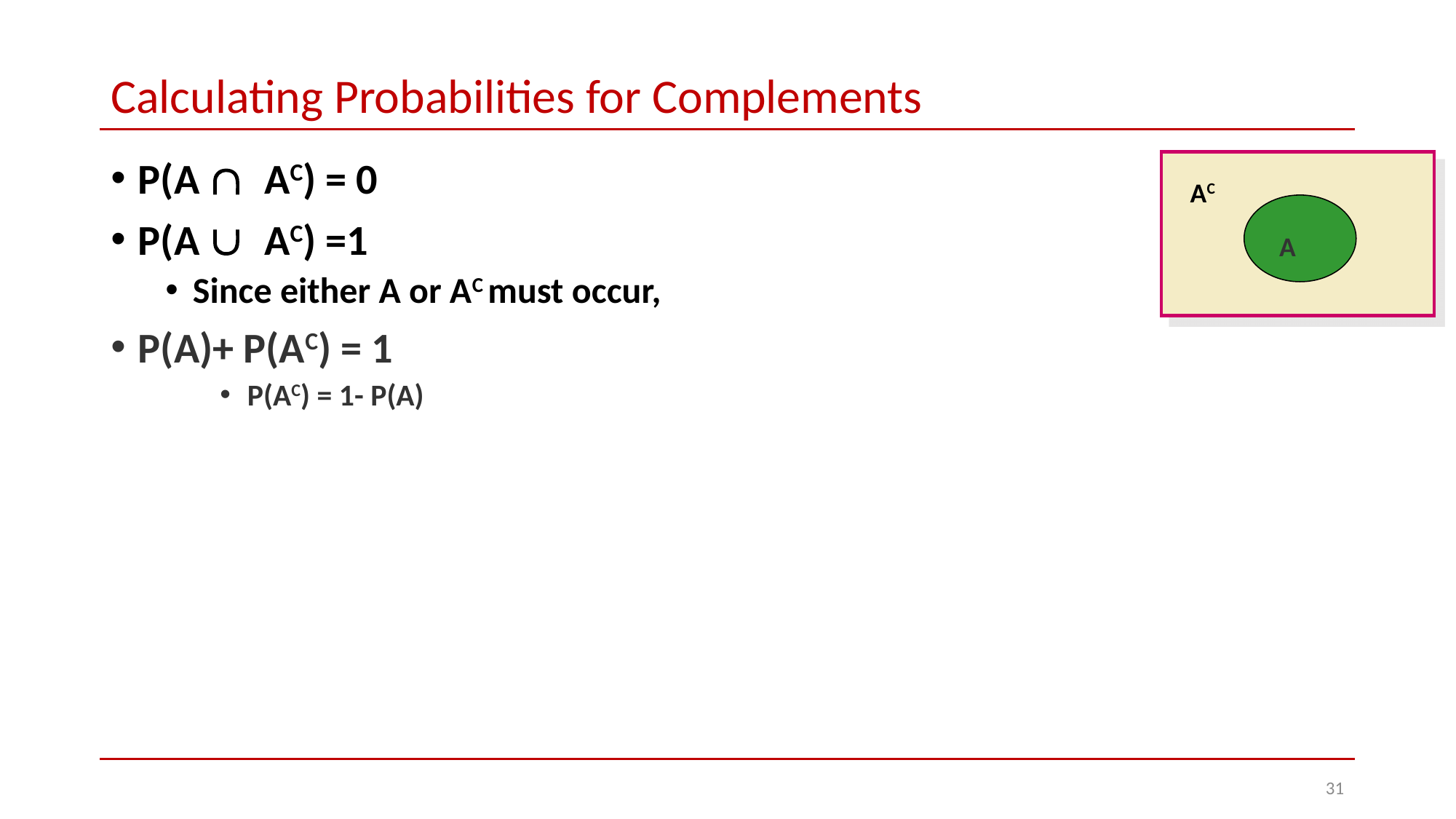

# Calculating Probabilities for Complements
P(A ∩ AC) = 0
P(A ∪ AC) =1
Since either A or AC must occur,
P(A)+ P(AC) = 1
P(AC) = 1- P(A)

A

AC
31